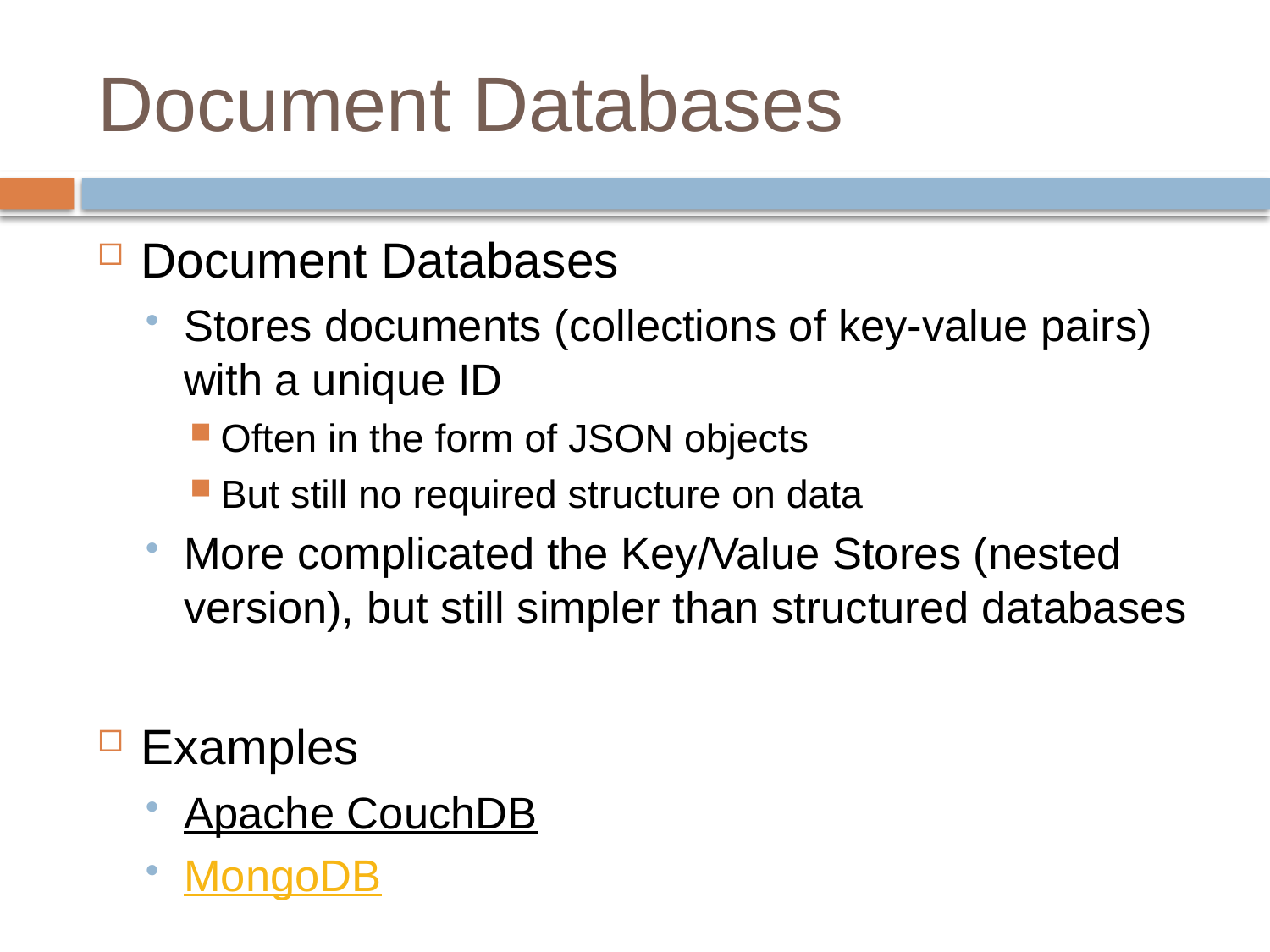

# Document Databases
Document Databases
Stores documents (collections of key-value pairs) with a unique ID
Often in the form of JSON objects
But still no required structure on data
More complicated the Key/Value Stores (nested version), but still simpler than structured databases

Examples
Apache CouchDB
MongoDB